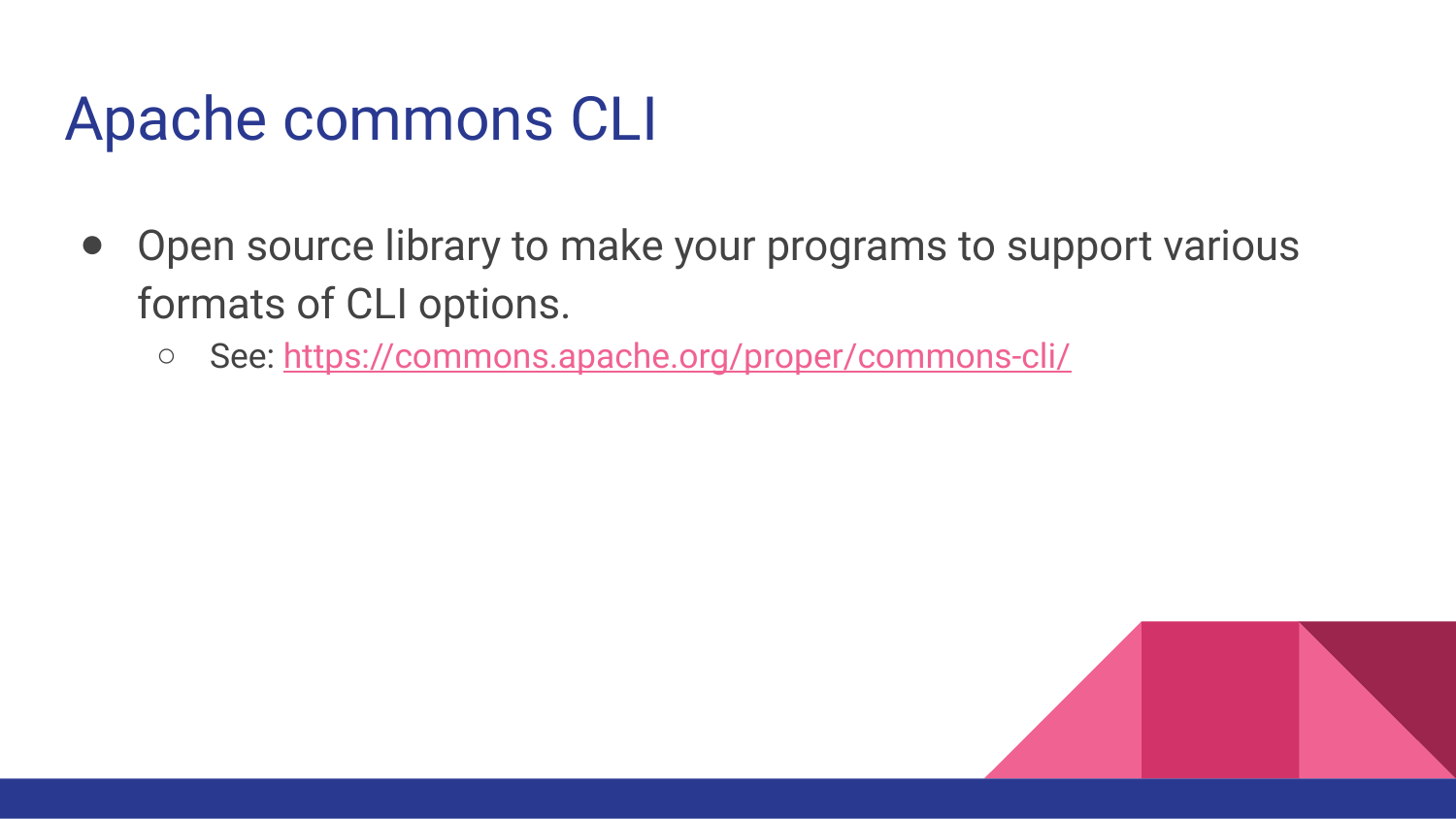

# Apache commons CLI
Open source library to make your programs to support various formats of CLI options.
See: https://commons.apache.org/proper/commons-cli/